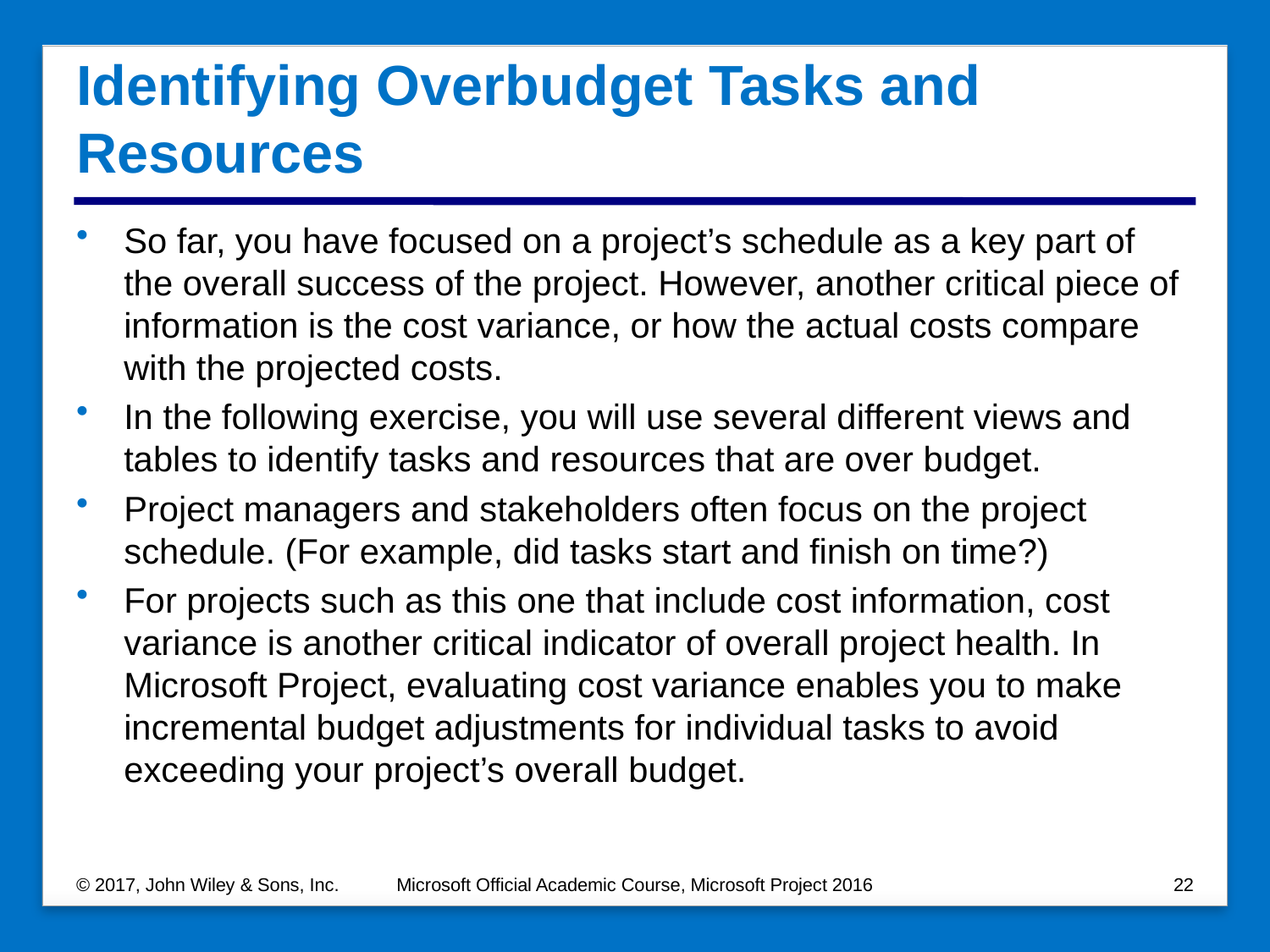

# Identifying Overbudget Tasks and Resources
So far, you have focused on a project’s schedule as a key part of the overall success of the project. However, another critical piece of information is the cost variance, or how the actual costs compare with the projected costs.
In the following exercise, you will use several different views and tables to identify tasks and resources that are over budget.
Project managers and stakeholders often focus on the project schedule. (For example, did tasks start and finish on time?)
For projects such as this one that include cost information, cost variance is another critical indicator of overall project health. In Microsoft Project, evaluating cost variance enables you to make incremental budget adjustments for individual tasks to avoid exceeding your project’s overall budget.
© 2017, John Wiley & Sons, Inc.
Microsoft Official Academic Course, Microsoft Project 2016
22